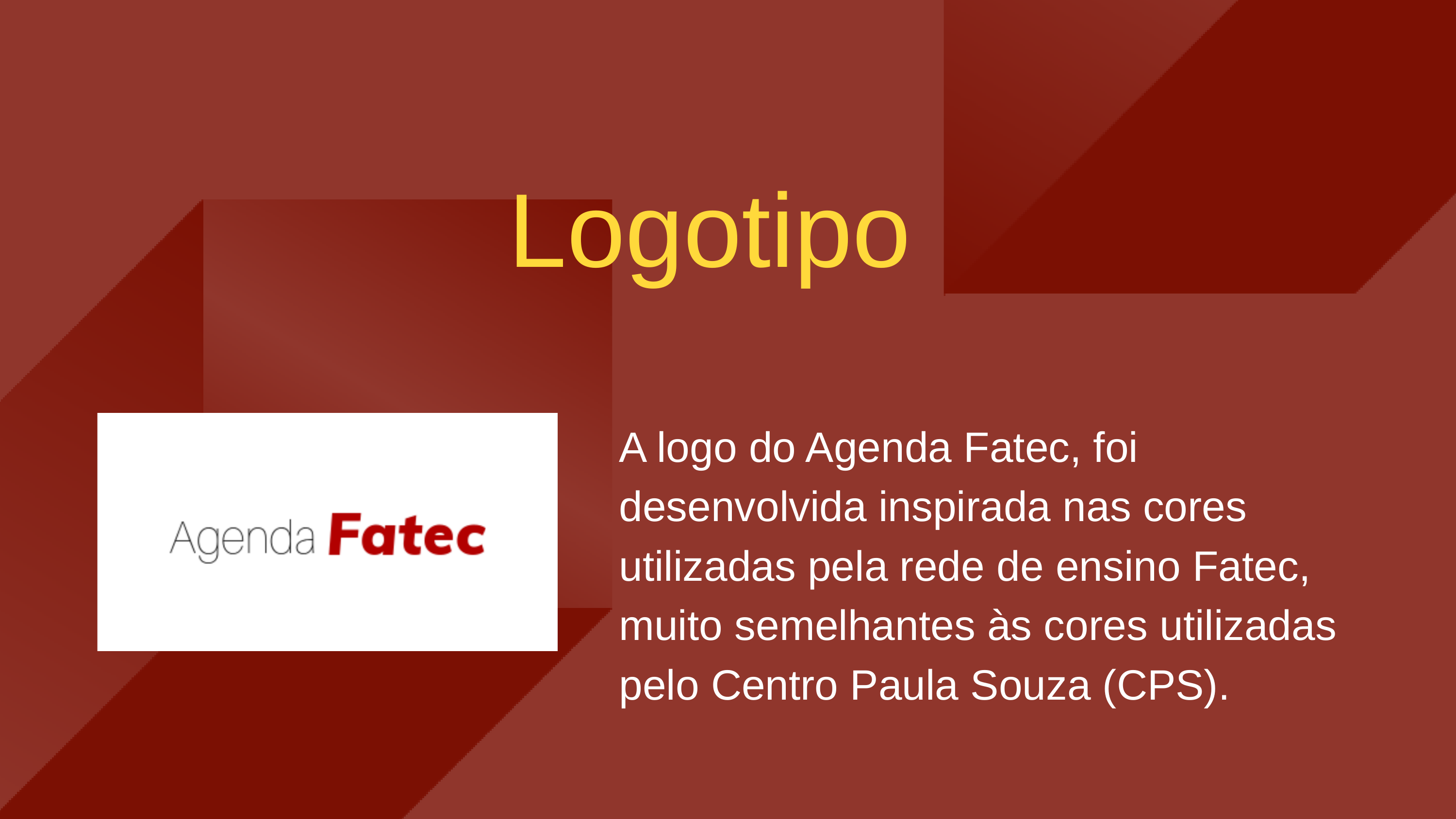

Logotipo

A logo do Agenda Fatec, foi desenvolvida inspirada nas cores utilizadas pela rede de ensino Fatec, muito semelhantes às cores utilizadas pelo Centro Paula Souza (CPS).